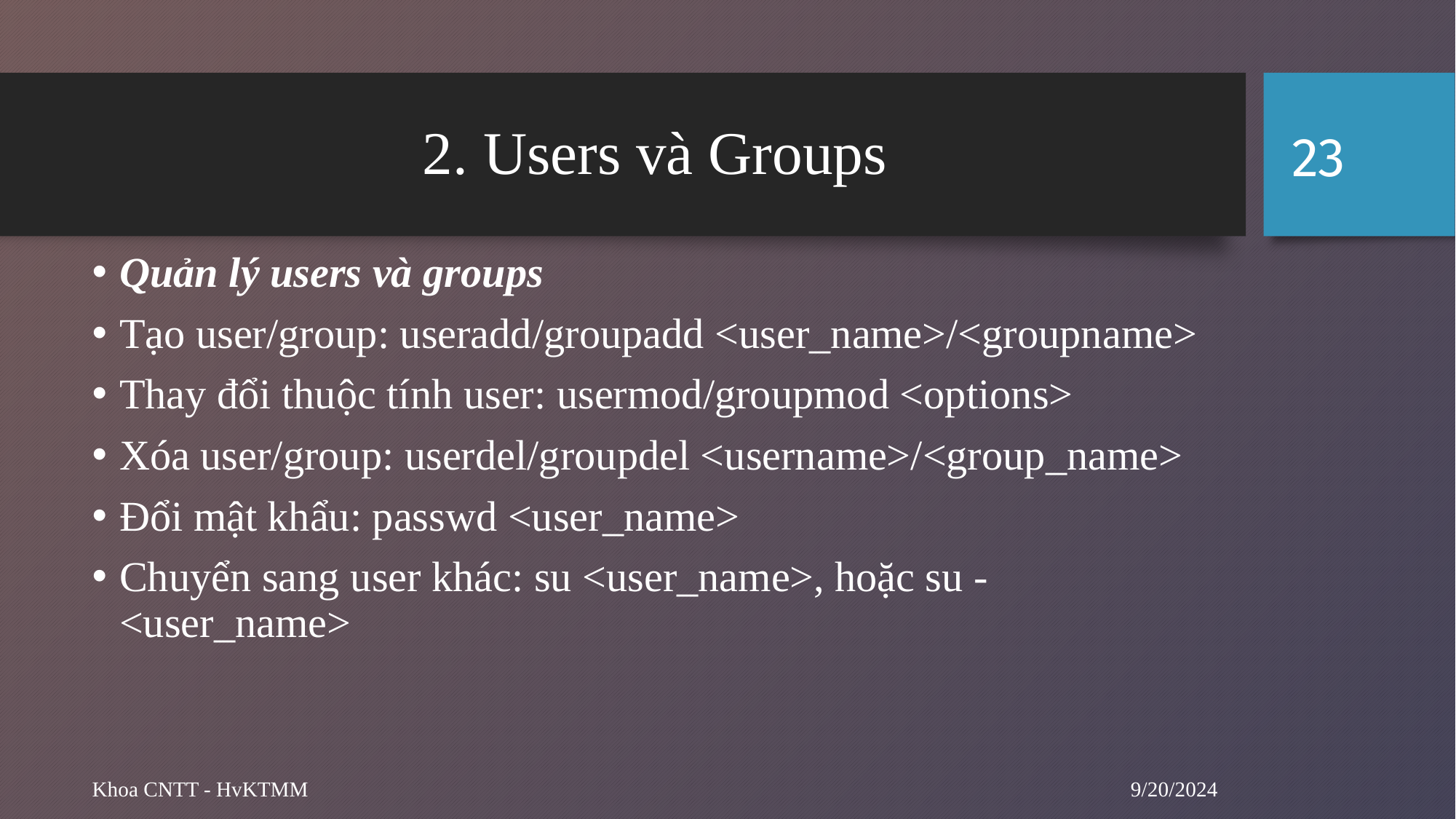

23
# 2. Users và Groups
Quản lý users và groups
Tạo user/group: useradd/groupadd <user_name>/<groupname>
Thay đổi thuộc tính user: usermod/groupmod <options>
Xóa user/group: userdel/groupdel <username>/<group_name>
Đổi mật khẩu: passwd <user_name>
Chuyển sang user khác: su <user_name>, hoặc su - <user_name>
9/20/2024
Khoa CNTT - HvKTMM